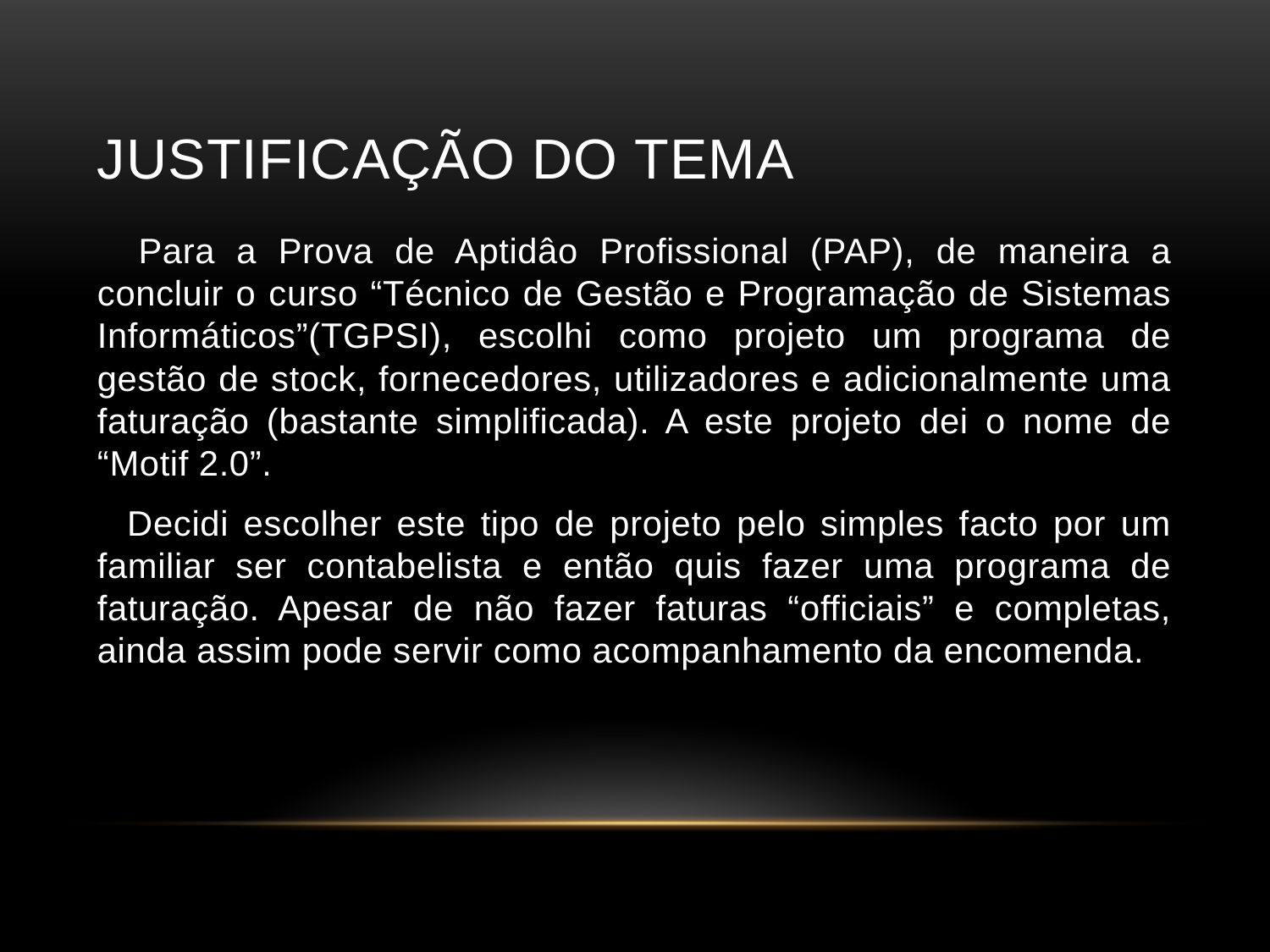

# Justificação do Tema
  Para a Prova de Aptidâo Profissional (PAP), de maneira a concluir o curso “Técnico de Gestão e Programação de Sistemas Informáticos”(TGPSI), escolhi como projeto um programa de gestão de stock, fornecedores, utilizadores e adicionalmente uma faturação (bastante simplificada). A este projeto dei o nome de “Motif 2.0”.
  Decidi escolher este tipo de projeto pelo simples facto por um familiar ser contabelista e então quis fazer uma programa de faturação. Apesar de não fazer faturas “officiais” e completas, ainda assim pode servir como acompanhamento da encomenda.